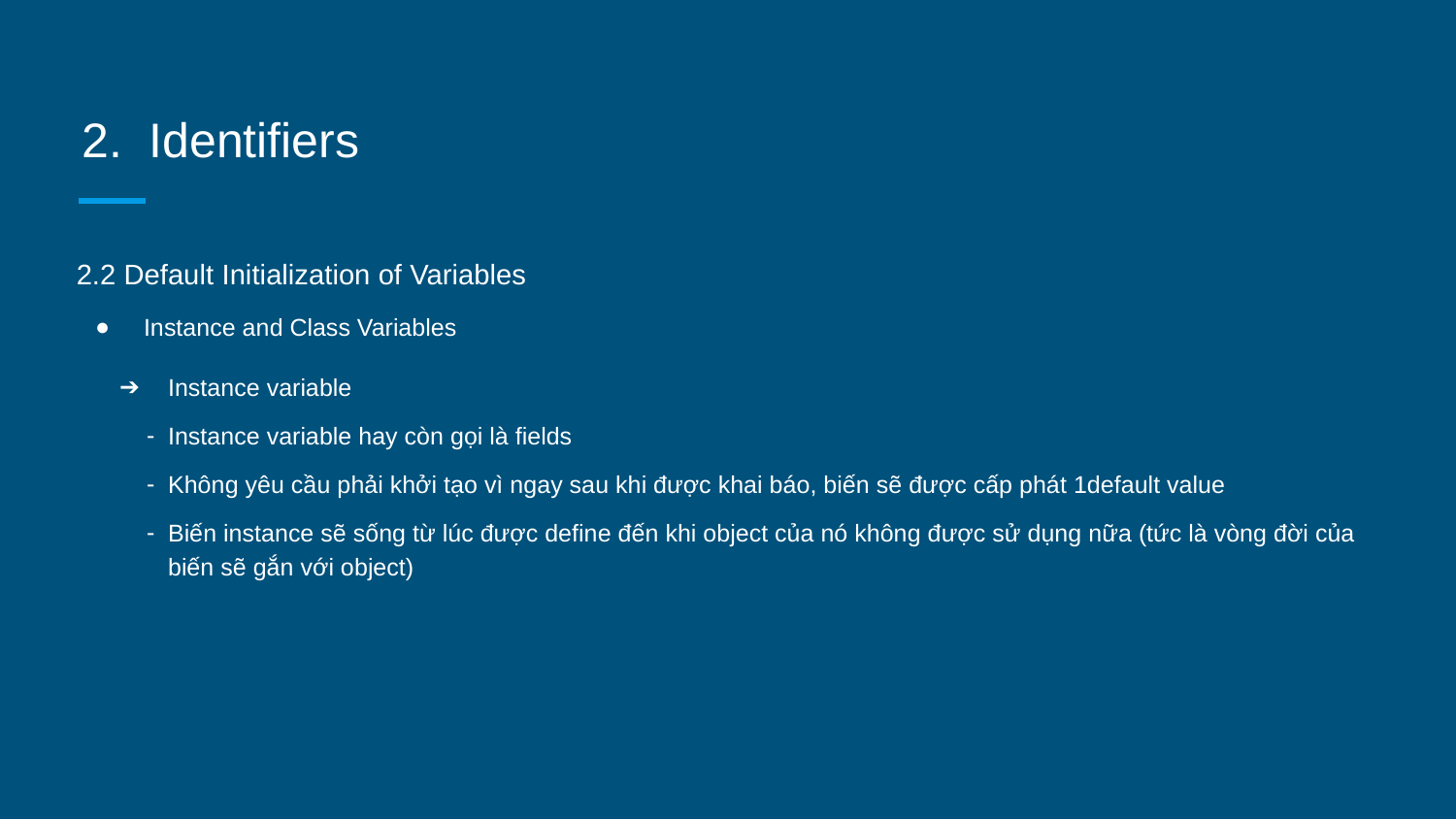

# Identifiers
2.2 Default Initialization of Variables

Instance and Class Variables

Instance variable
Instance variable hay còn gọi là fields
Không yêu cầu phải khởi tạo vì ngay sau khi được khai báo, biến sẽ được cấp phát 1default value
Biến instance sẽ sống từ lúc được define đến khi object của nó không được sử dụng nữa (tức là vòng đời của biến sẽ gắn với object)